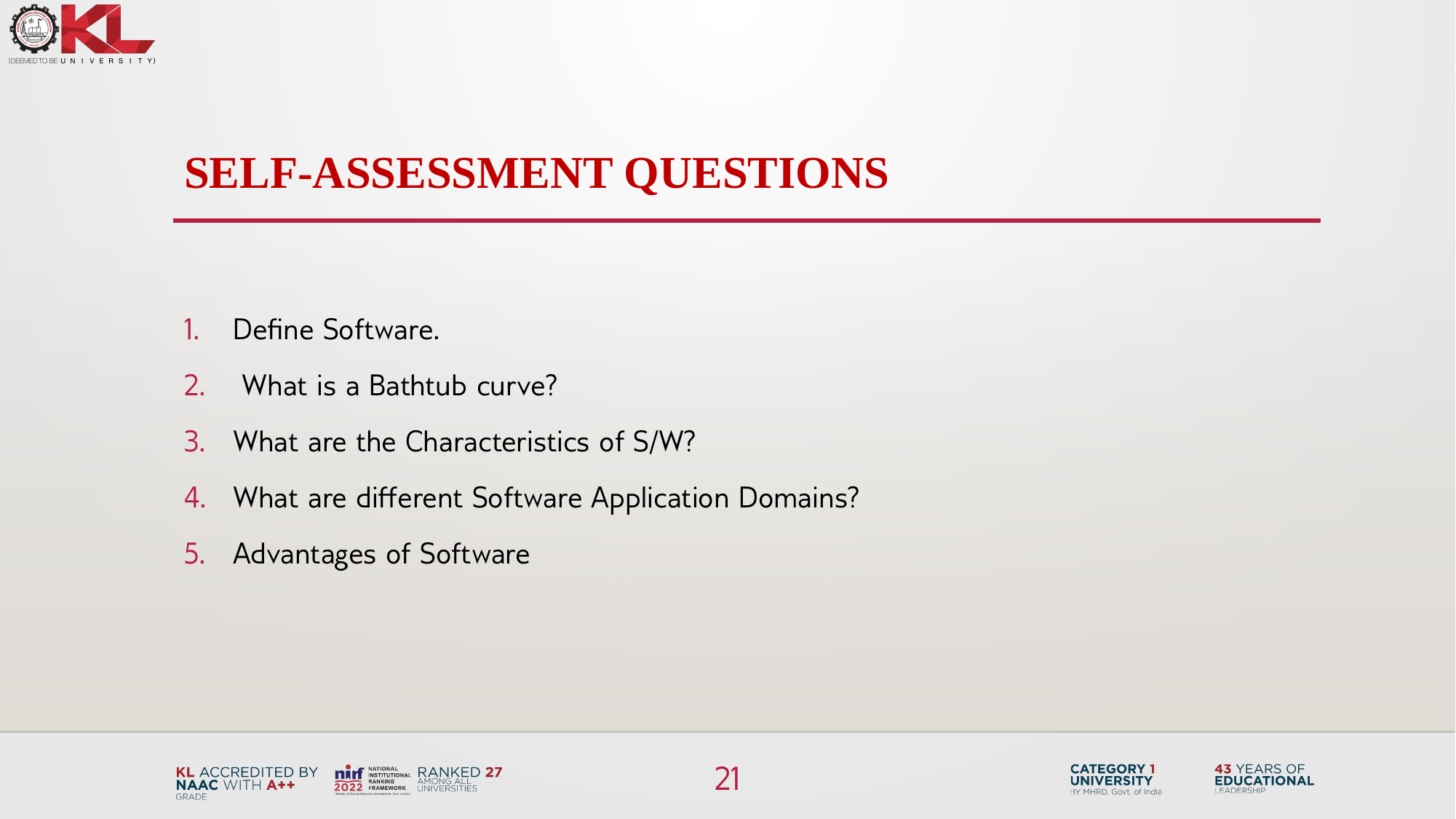

# SELF-ASSESSMENT QUESTIONS
Define Software.
 What is a Bathtub curve?
What are the Characteristics of S/W?
What are different Software Application Domains?
Advantages of Software

21